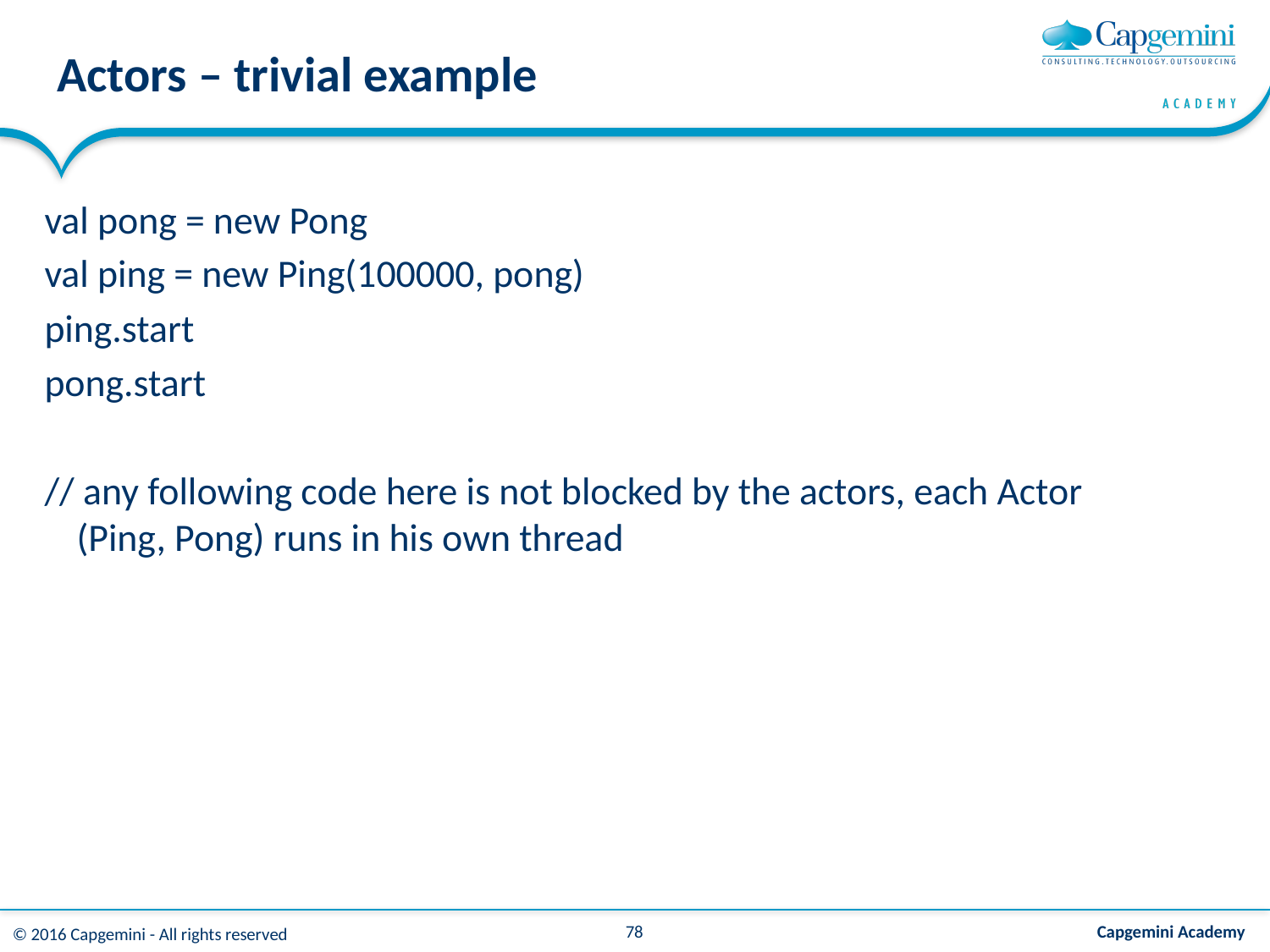

# Actors – trivial example
val pong = new Pong
val ping = new Ping(100000, pong)
ping.start
pong.start

// any following code here is not blocked by the actors, each Actor (Ping, Pong) runs in his own thread

78